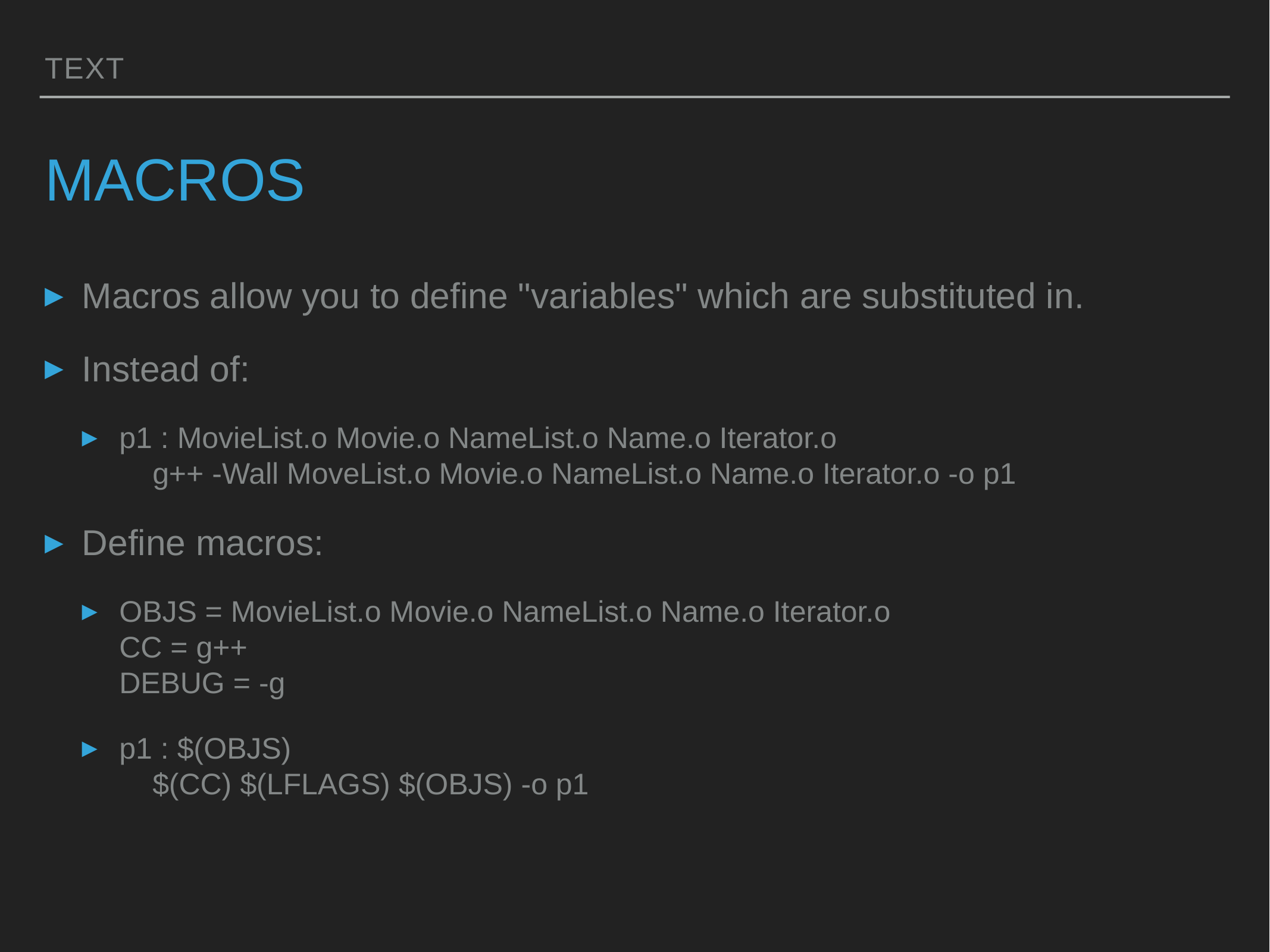

Text
# Macros
Macros allow you to define "variables" which are substituted in.
Instead of:
p1 : MovieList.o Movie.o NameList.o Name.o Iterator.o
    g++ -Wall MoveList.o Movie.o NameList.o Name.o Iterator.o -o p1
Define macros:
OBJS = MovieList.o Movie.o NameList.o Name.o Iterator.o
CC = g++
DEBUG = -g
p1 : $(OBJS)
    $(CC) $(LFLAGS) $(OBJS) -o p1